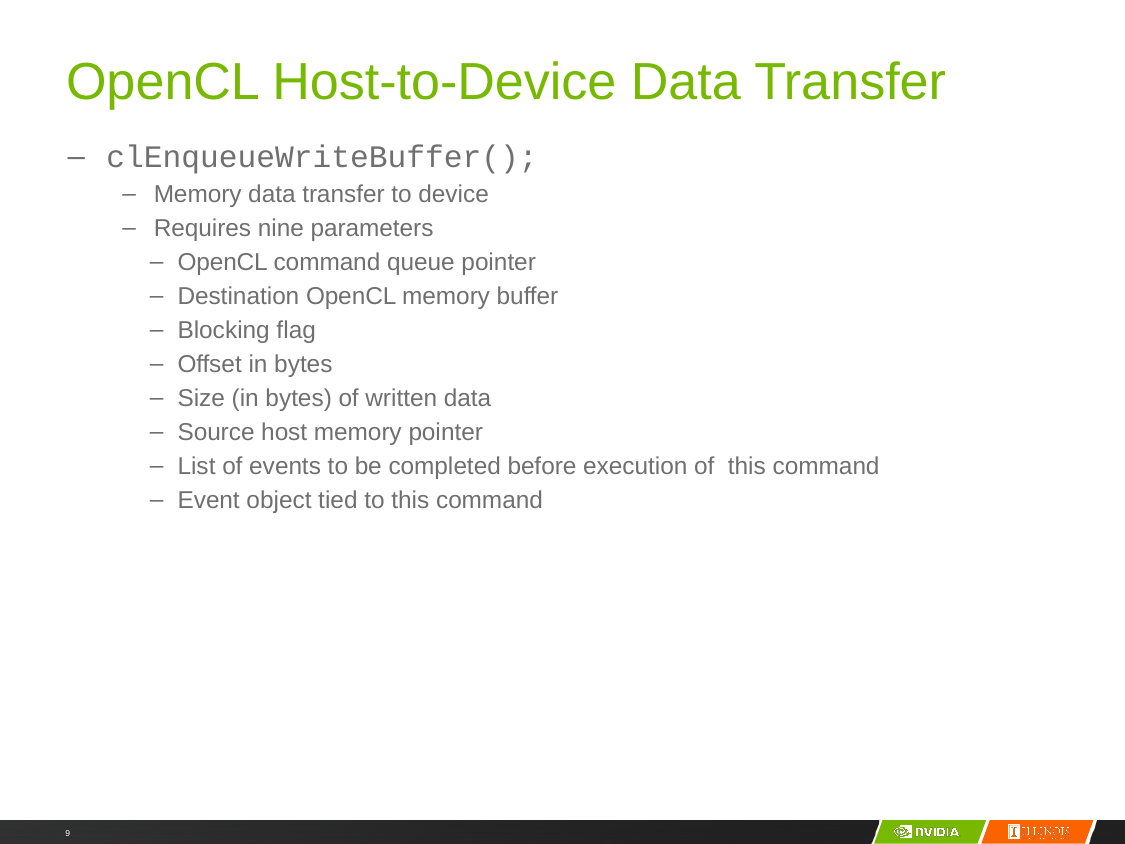

# OpenCL Host-to-Device Data Transfer
clEnqueueWriteBuffer();
Memory data transfer to device
Requires nine parameters
OpenCL command queue pointer
Destination OpenCL memory buffer
Blocking flag
Offset in bytes
Size (in bytes) of written data
Source host memory pointer
List of events to be completed before execution of  this command
Event object tied to this command